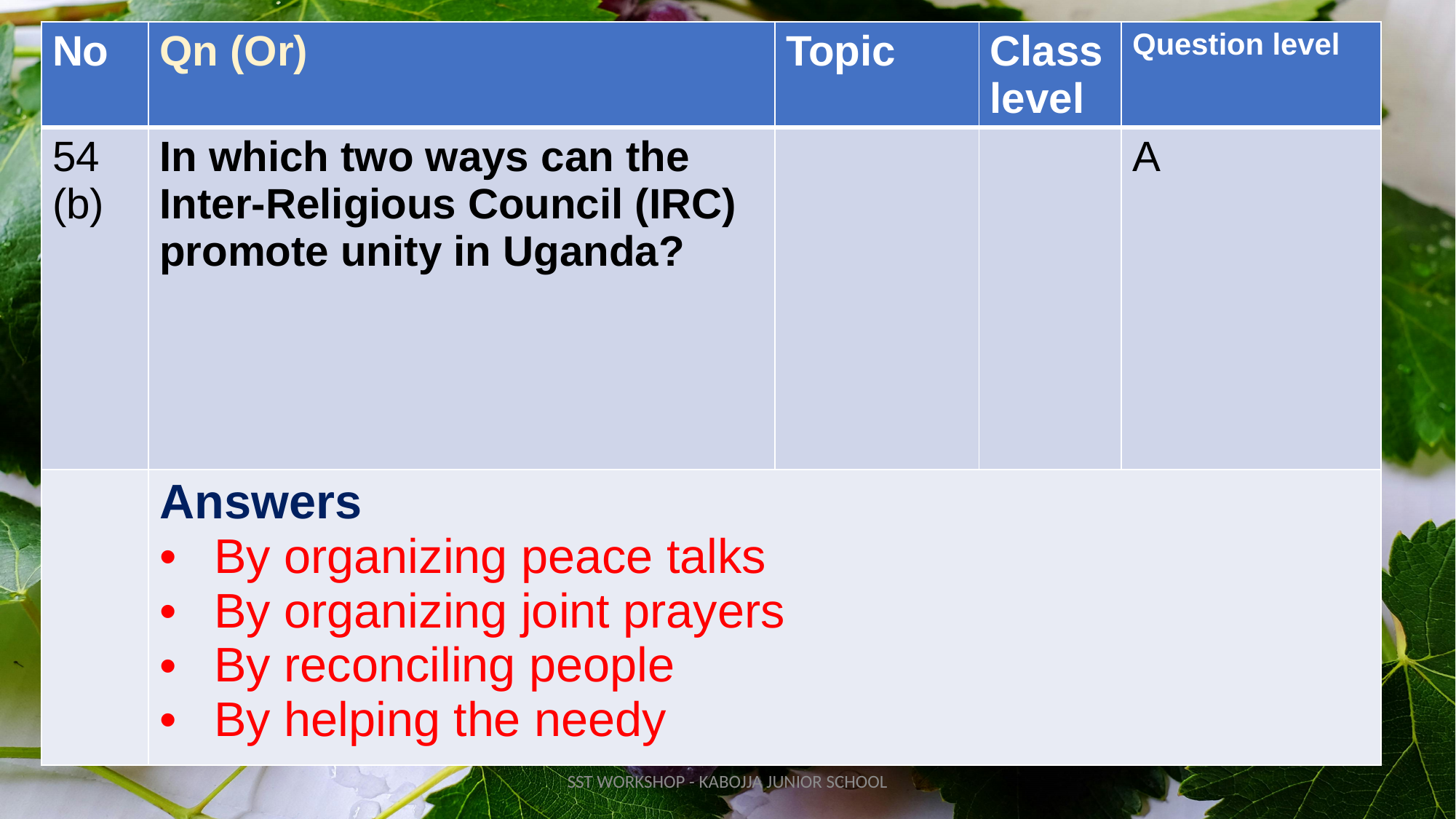

| No | Qn (Or) | Topic | Class level | Question level |
| --- | --- | --- | --- | --- |
| 54 (b) | In which two ways can the Inter-Religious Council (IRC) promote unity in Uganda? |  |  | A |
|  | Answers By organizing peace talks By organizing joint prayers By reconciling people By helping the needy |  |  |  |
SST WORKSHOP - KABOJJA JUNIOR SCHOOL